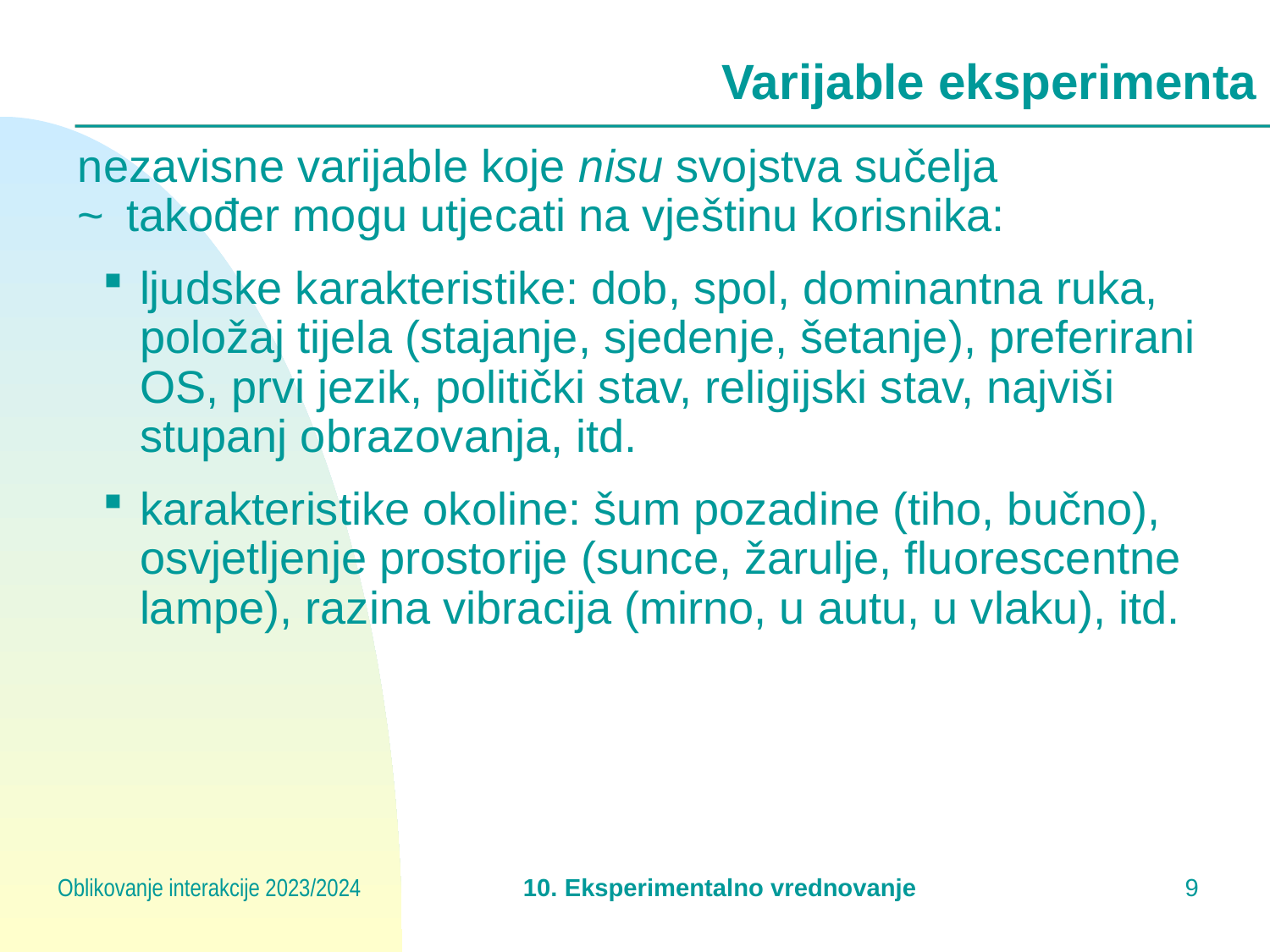

# Varijable eksperimenta
nezavisne varijable koje nisu svojstva sučelja
~	također mogu utjecati na vještinu korisnika:
ljudske karakteristike: dob, spol, dominantna ruka, položaj tijela (stajanje, sjedenje, šetanje), preferirani OS, prvi jezik, politički stav, religijski stav, najviši stupanj obrazovanja, itd.
karakteristike okoline: šum pozadine (tiho, bučno), osvjetljenje prostorije (sunce, žarulje, fluorescentne lampe), razina vibracija (mirno, u autu, u vlaku), itd.
Oblikovanje interakcije 2023/2024
10. Eksperimentalno vrednovanje
9